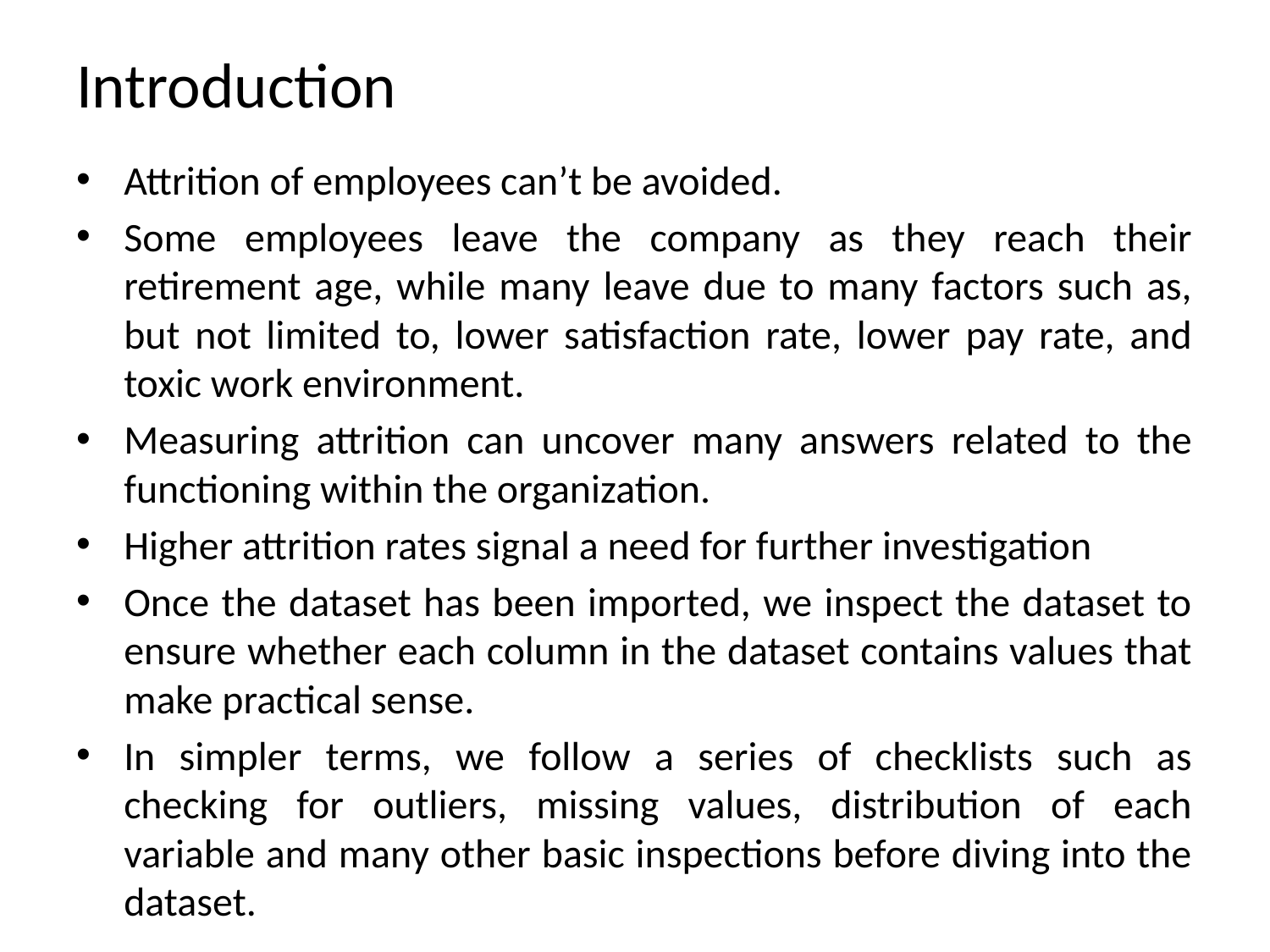

# Introduction
Attrition of employees can’t be avoided.
Some employees leave the company as they reach their retirement age, while many leave due to many factors such as, but not limited to, lower satisfaction rate, lower pay rate, and toxic work environment.
Measuring attrition can uncover many answers related to the functioning within the organization.
Higher attrition rates signal a need for further investigation
Once the dataset has been imported, we inspect the dataset to ensure whether each column in the dataset contains values that make practical sense.
In simpler terms, we follow a series of checklists such as checking for outliers, missing values, distribution of each variable and many other basic inspections before diving into the dataset.